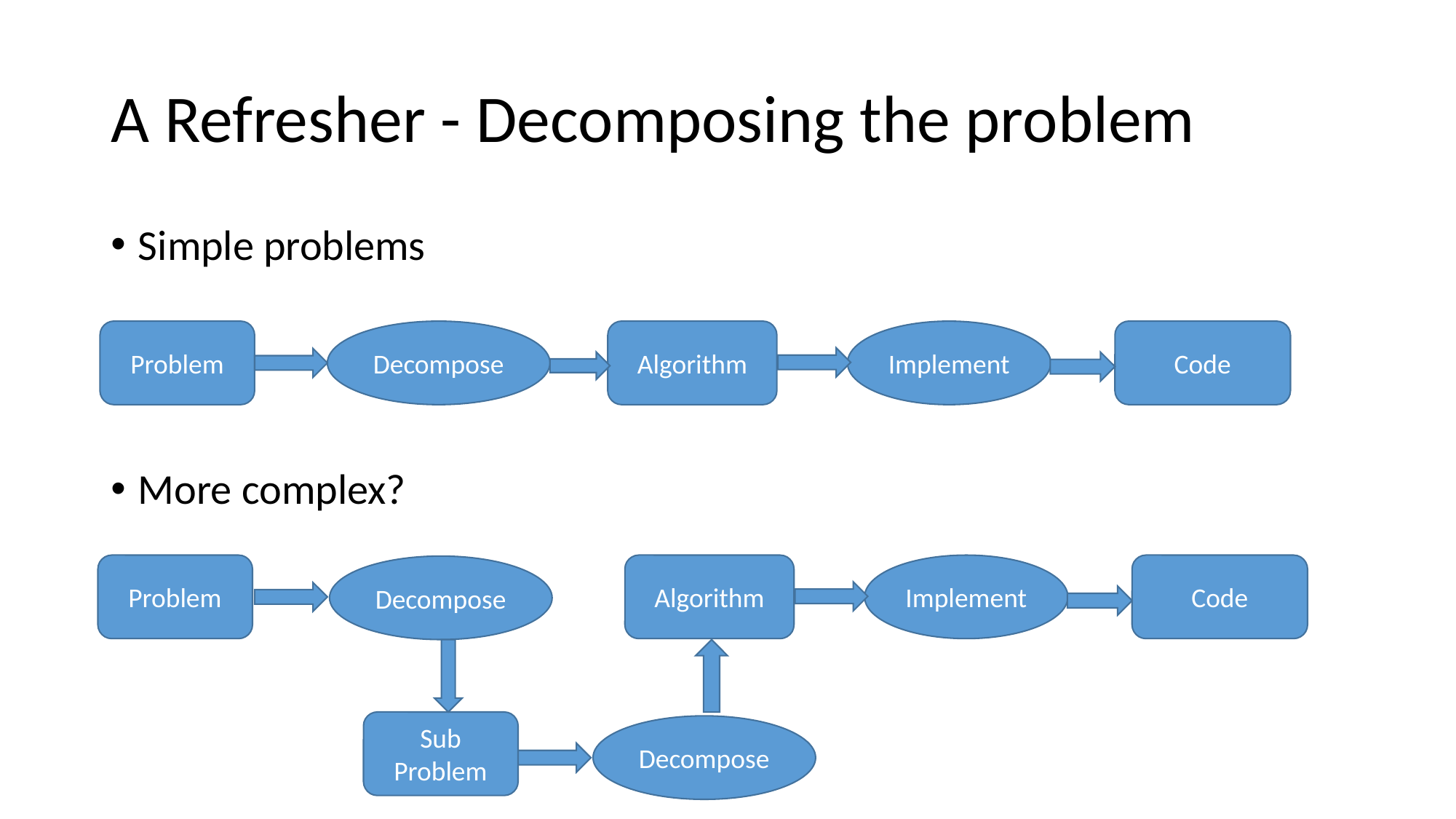

# A Refresher - Decomposing the problem
Simple problems

More complex?

Problem
Decompose
Algorithm
Implement
Code

Problem
Algorithm
Implement
Code
Decompose

Sub
Problem
Decompose